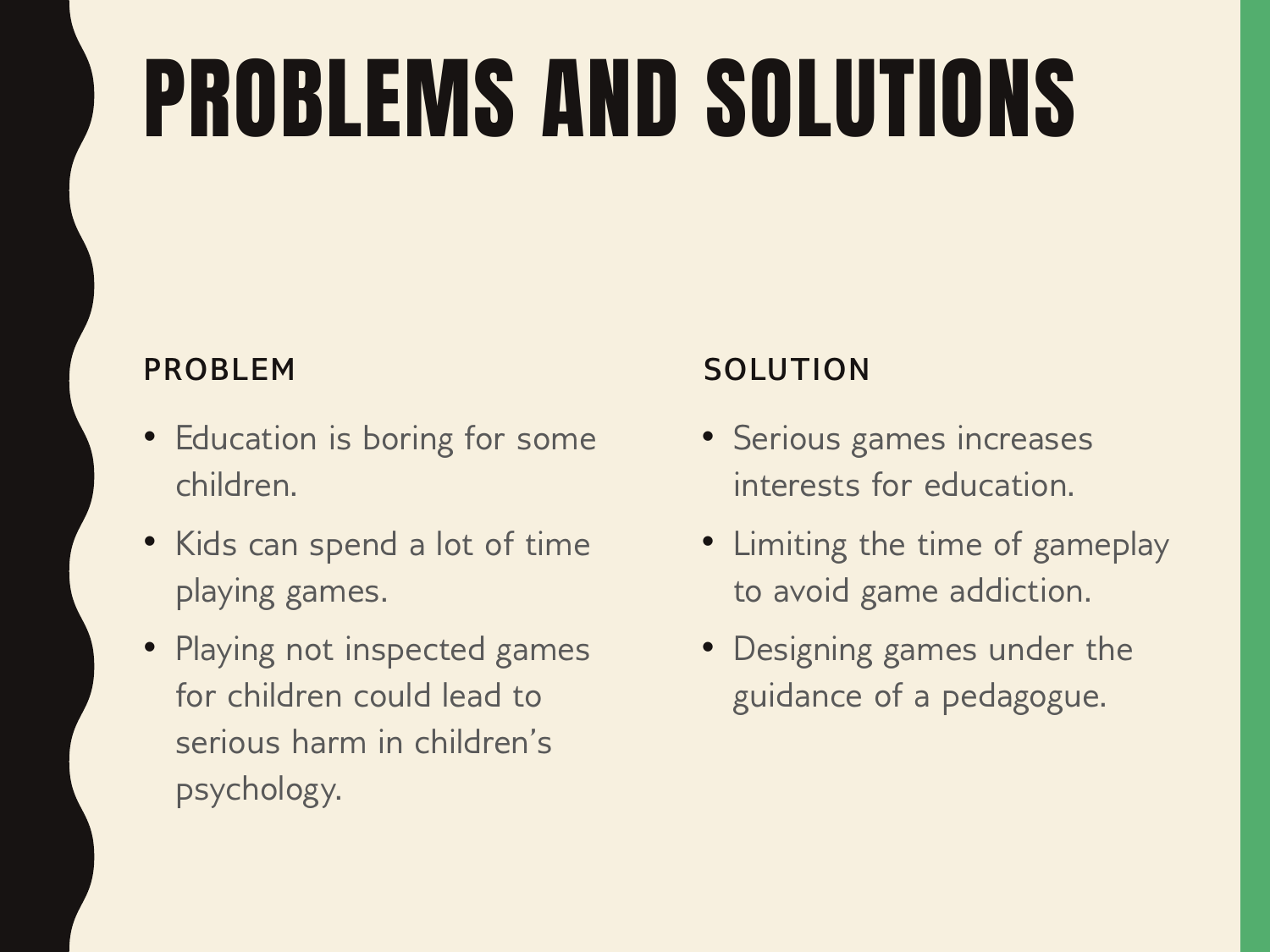

# Problems and SolutIons
Problem
SolutIon
Education is boring for some children.
Kids can spend a lot of time playing games.
Playing not inspected games for children could lead to serious harm in children’s psychology.
Serious games increases interests for education.
Limiting the time of gameplay to avoid game addiction.
Designing games under the guidance of a pedagogue.